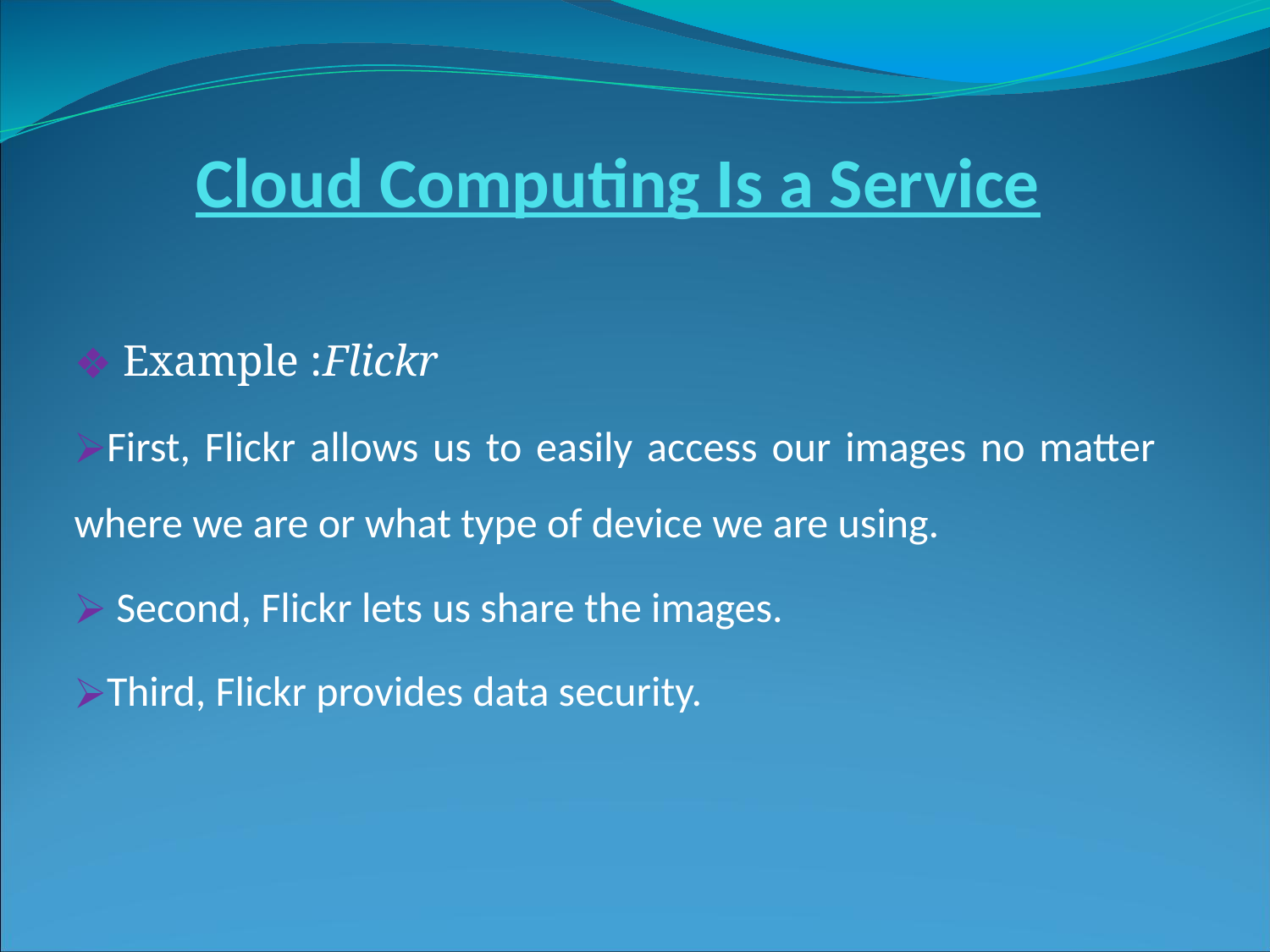

Cloud Computing Is a Service
 Example :Flickr
First, Flickr allows us to easily access our images no matter where we are or what type of device we are using.
 Second, Flickr lets us share the images.
Third, Flickr provides data security.